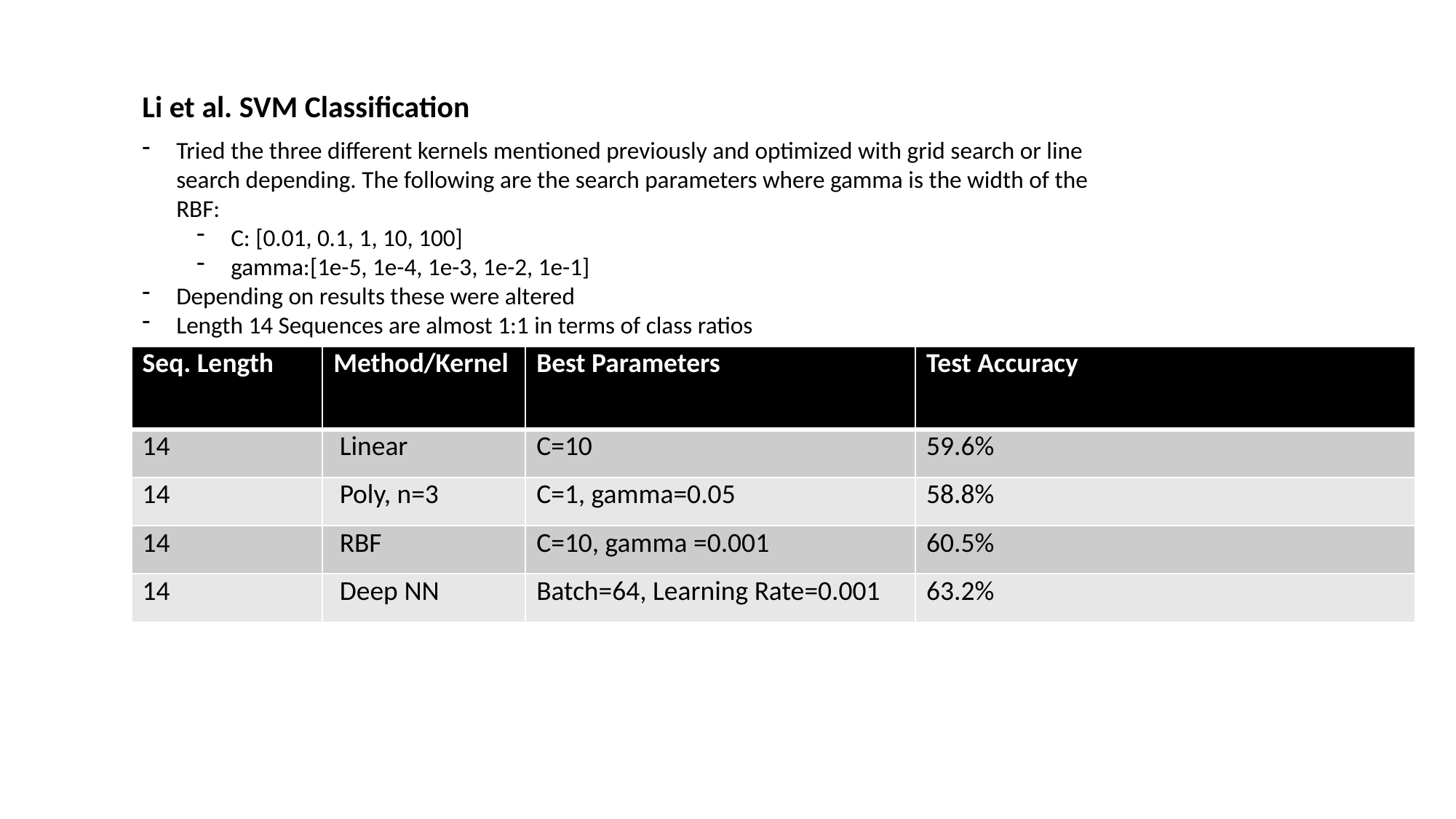

Li et al. SVM Classification
Tried the three different kernels mentioned previously and optimized with grid search or line search depending. The following are the search parameters where gamma is the width of the RBF:
C: [0.01, 0.1, 1, 10, 100]
gamma:[1e-5, 1e-4, 1e-3, 1e-2, 1e-1]
Depending on results these were altered
Length 14 Sequences are almost 1:1 in terms of class ratios
| Seq. Length | Method/Kernel | Best Parameters | Test Accuracy |
| --- | --- | --- | --- |
| 14 | Linear | C=10 | 59.6% |
| 14 | Poly, n=3 | C=1, gamma=0.05 | 58.8% |
| 14 | RBF | C=10, gamma =0.001 | 60.5% |
| 14 | Deep NN | Batch=64, Learning Rate=0.001 | 63.2% |